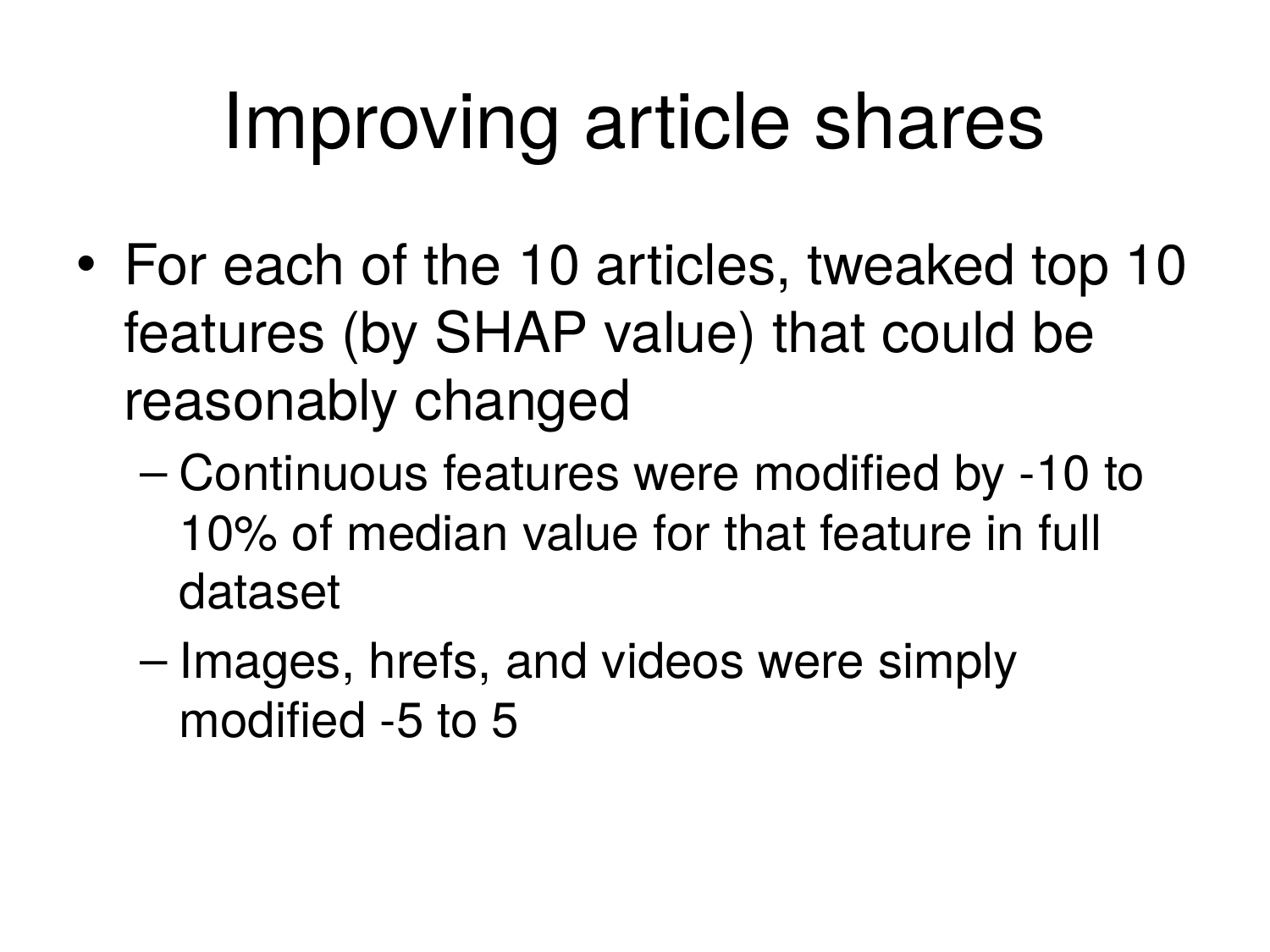

# Improving article shares
For each of the 10 articles, tweaked top 10 features (by SHAP value) that could be reasonably changed
Continuous features were modified by -10 to 10% of median value for that feature in full dataset
Images, hrefs, and videos were simply modified -5 to 5